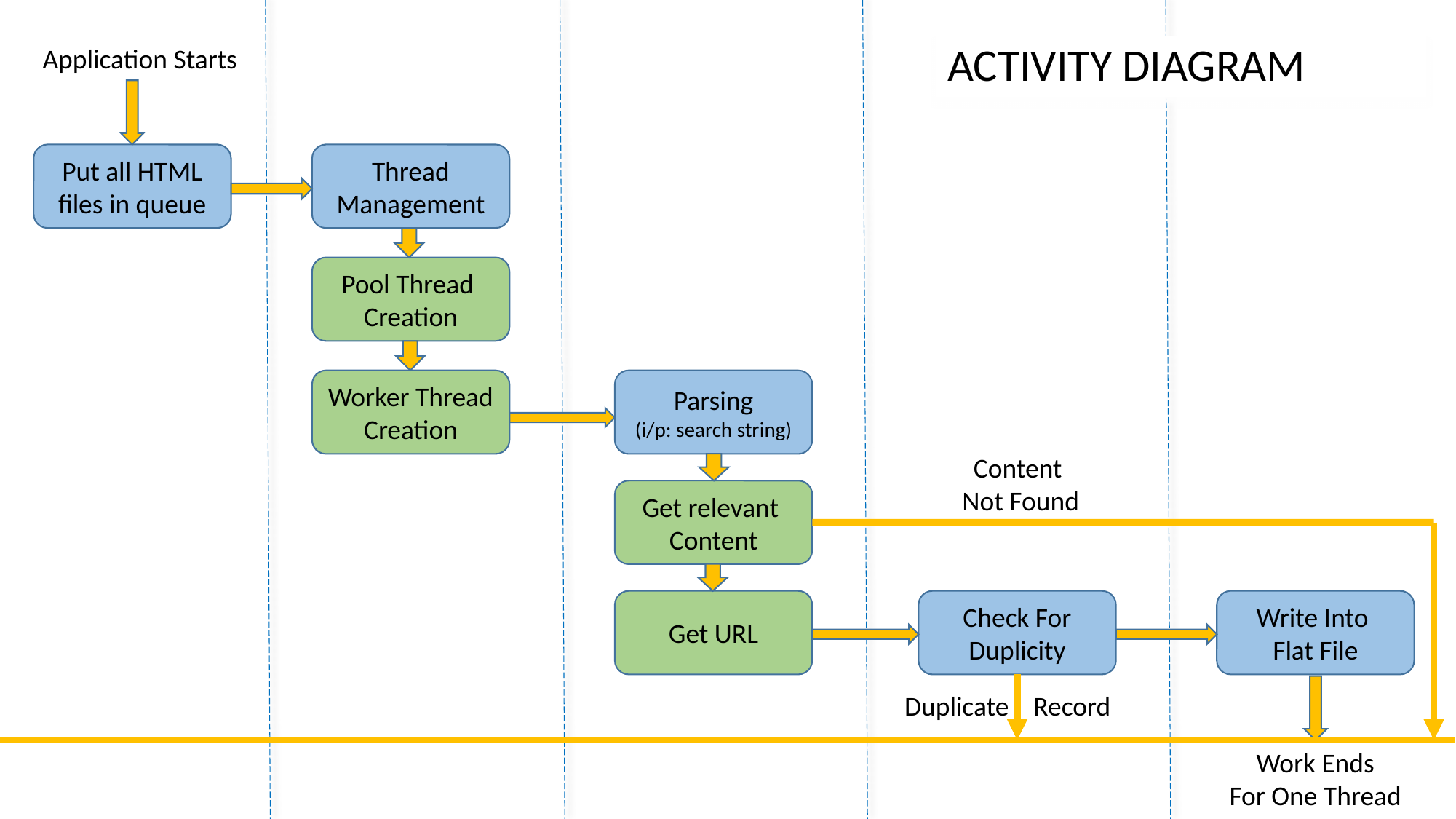

Application Starts
# ACTIVITY DIAGRAM

Put all HTML files in queue
Thread
Management

Pool Thread
Creation

Worker Thread
Creation
Parsing
(i/p: search string)

Content
Not Found

Get relevant
Content

Get URL
Check For Duplicity
Write Into
Flat File

Duplicate    Record
Work Ends
For One Thread